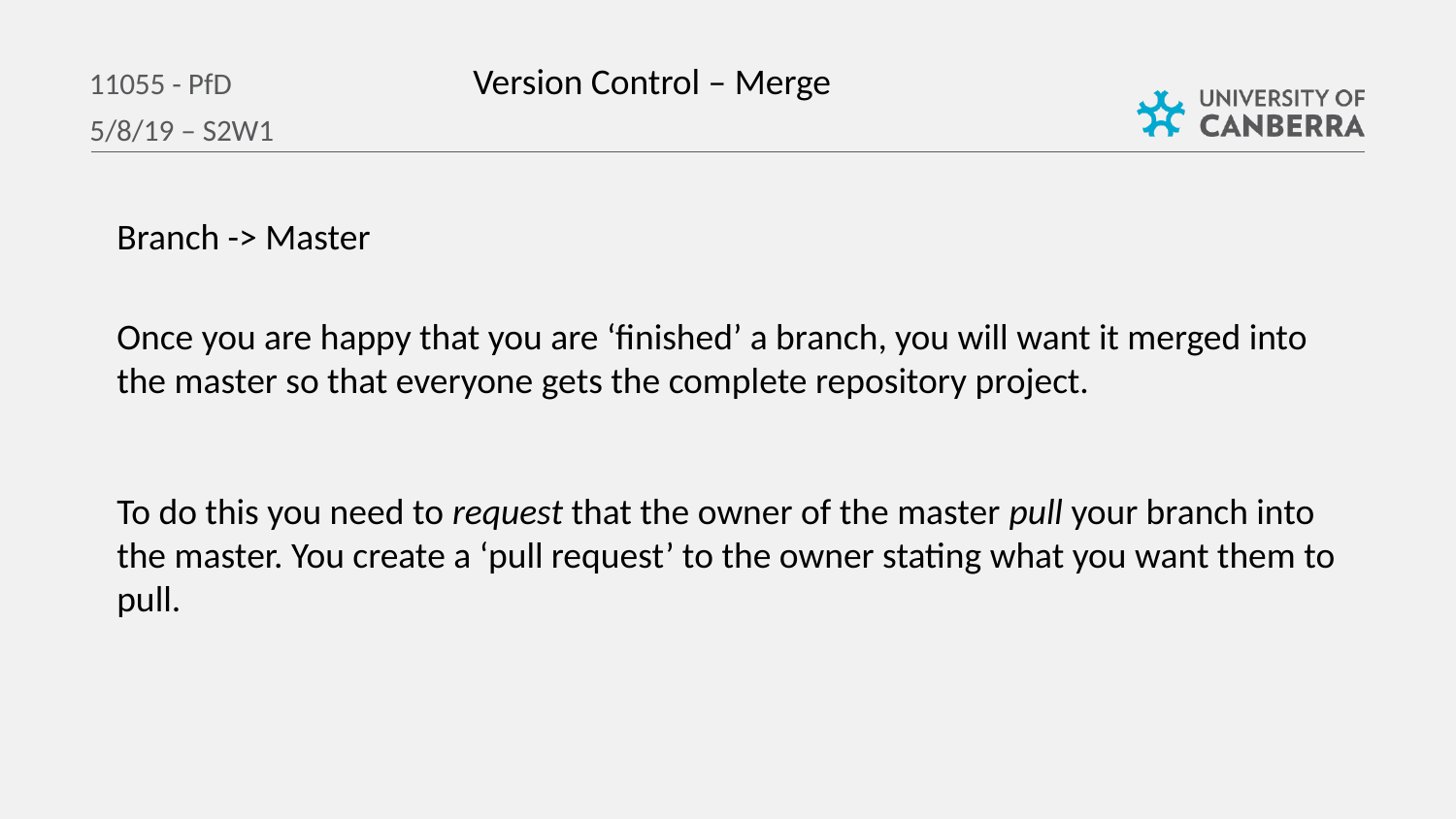

Version Control – Merge
11055 - PfD
5/8/19 – S2W1
Branch -> Master
Once you are happy that you are ‘finished’ a branch, you will want it merged into the master so that everyone gets the complete repository project.

To do this you need to request that the owner of the master pull your branch into the master. You create a ‘pull request’ to the owner stating what you want them to pull.